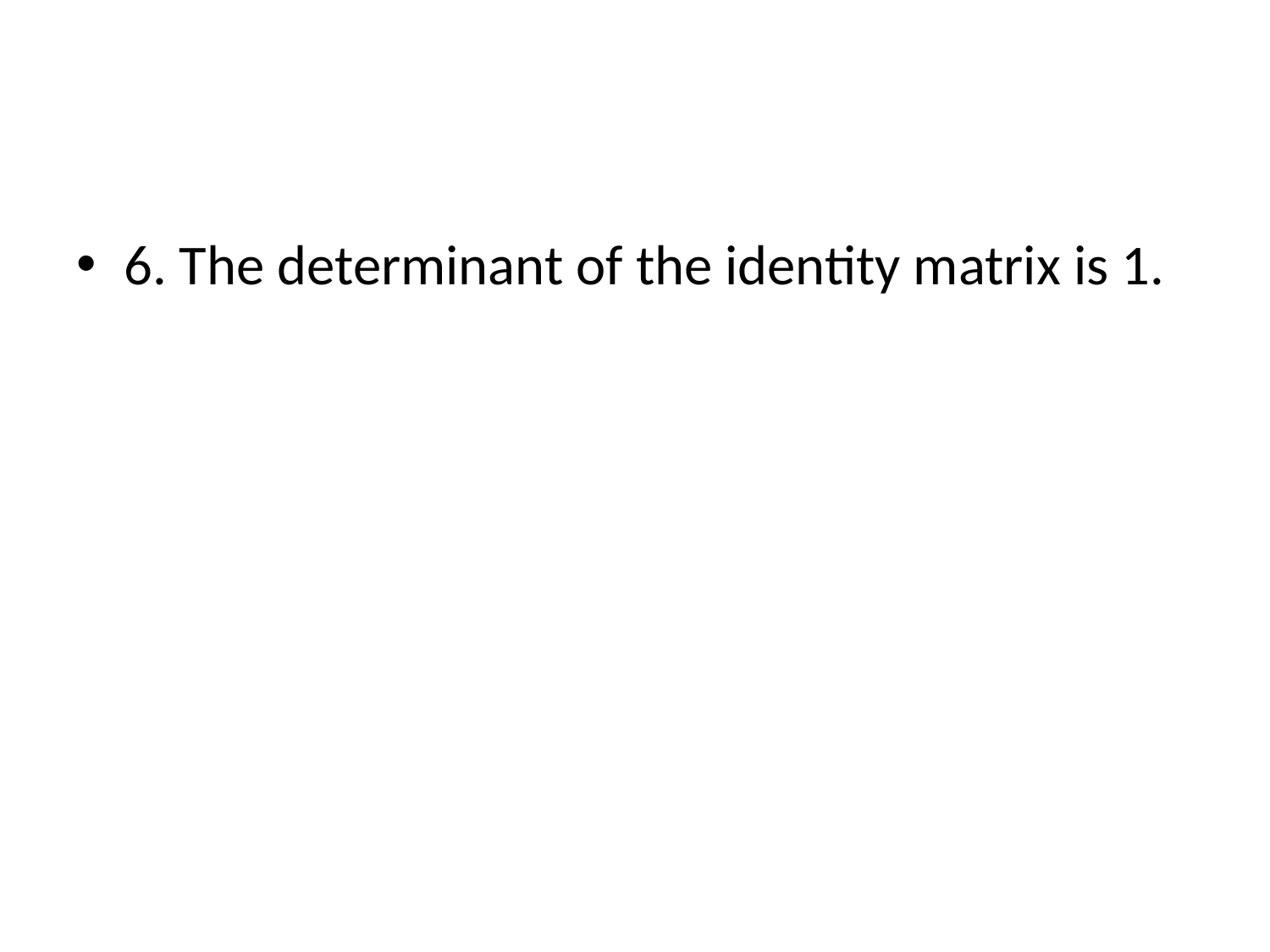

#
6. The determinant of the identity matrix is 1.